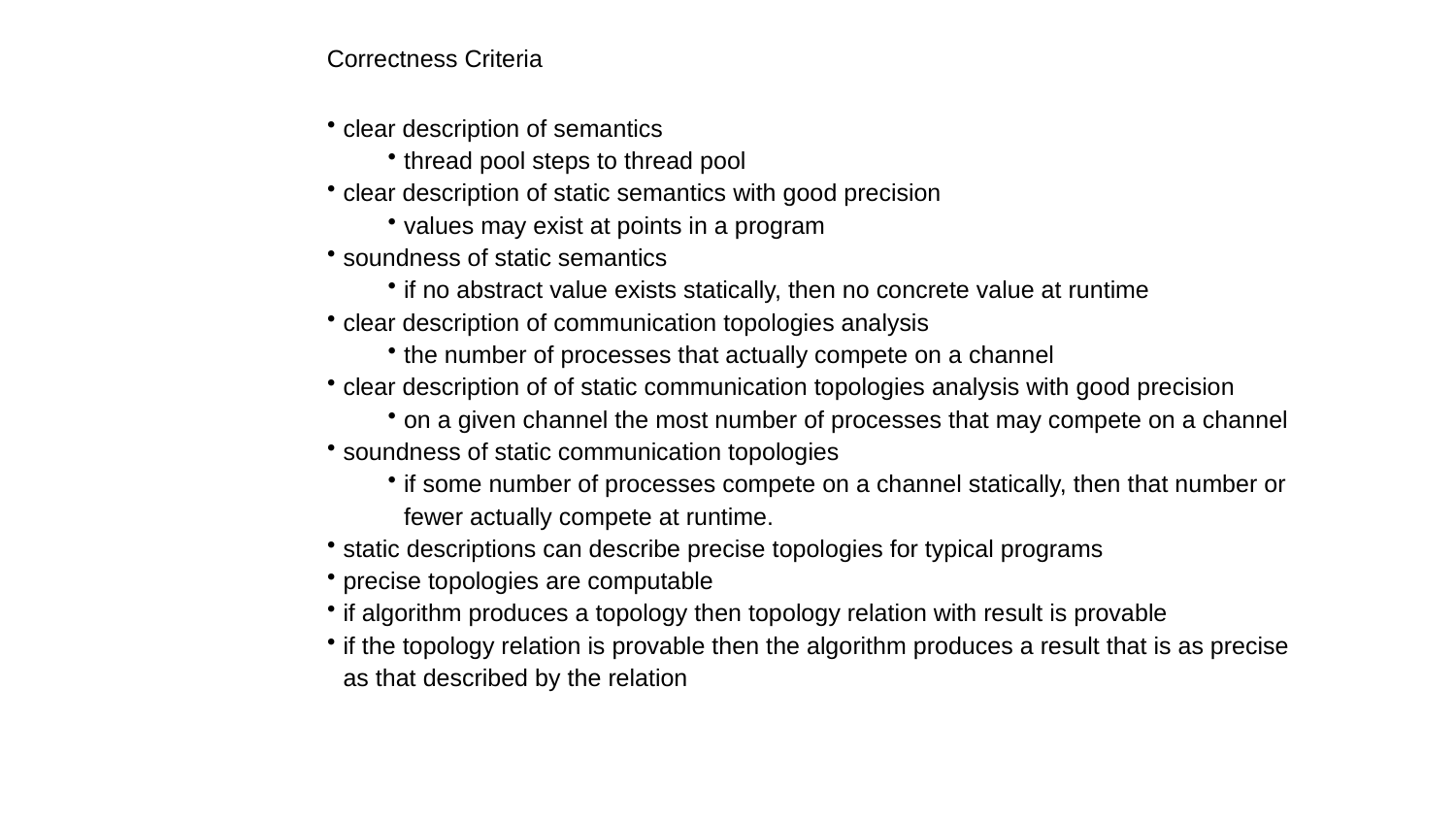

Correctness Criteria
clear description of semantics
thread pool steps to thread pool
clear description of static semantics with good precision
values may exist at points in a program
soundness of static semantics
if no abstract value exists statically, then no concrete value at runtime
clear description of communication topologies analysis
the number of processes that actually compete on a channel
clear description of of static communication topologies analysis with good precision
on a given channel the most number of processes that may compete on a channel
soundness of static communication topologies
if some number of processes compete on a channel statically, then that number or fewer actually compete at runtime.
static descriptions can describe precise topologies for typical programs
precise topologies are computable
if algorithm produces a topology then topology relation with result is provable
if the topology relation is provable then the algorithm produces a result that is as precise as that described by the relation